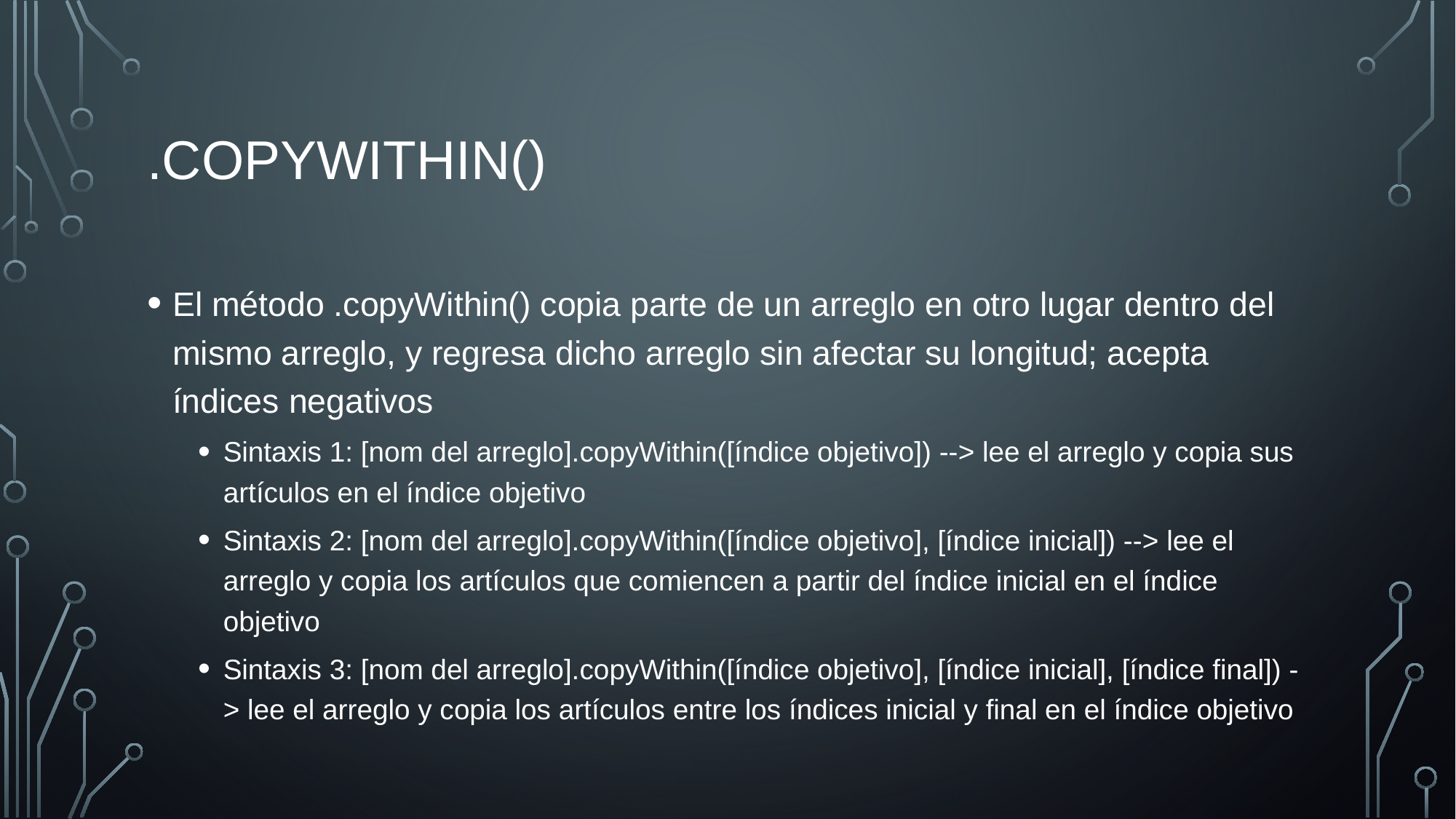

# .copyWithin()
El método .copyWithin() copia parte de un arreglo en otro lugar dentro del mismo arreglo, y regresa dicho arreglo sin afectar su longitud; acepta índices negativos
Sintaxis 1: [nom del arreglo].copyWithin([índice objetivo]) --> lee el arreglo y copia sus artículos en el índice objetivo
Sintaxis 2: [nom del arreglo].copyWithin([índice objetivo], [índice inicial]) --> lee el arreglo y copia los artículos que comiencen a partir del índice inicial en el índice objetivo
Sintaxis 3: [nom del arreglo].copyWithin([índice objetivo], [índice inicial], [índice final]) -> lee el arreglo y copia los artículos entre los índices inicial y final en el índice objetivo